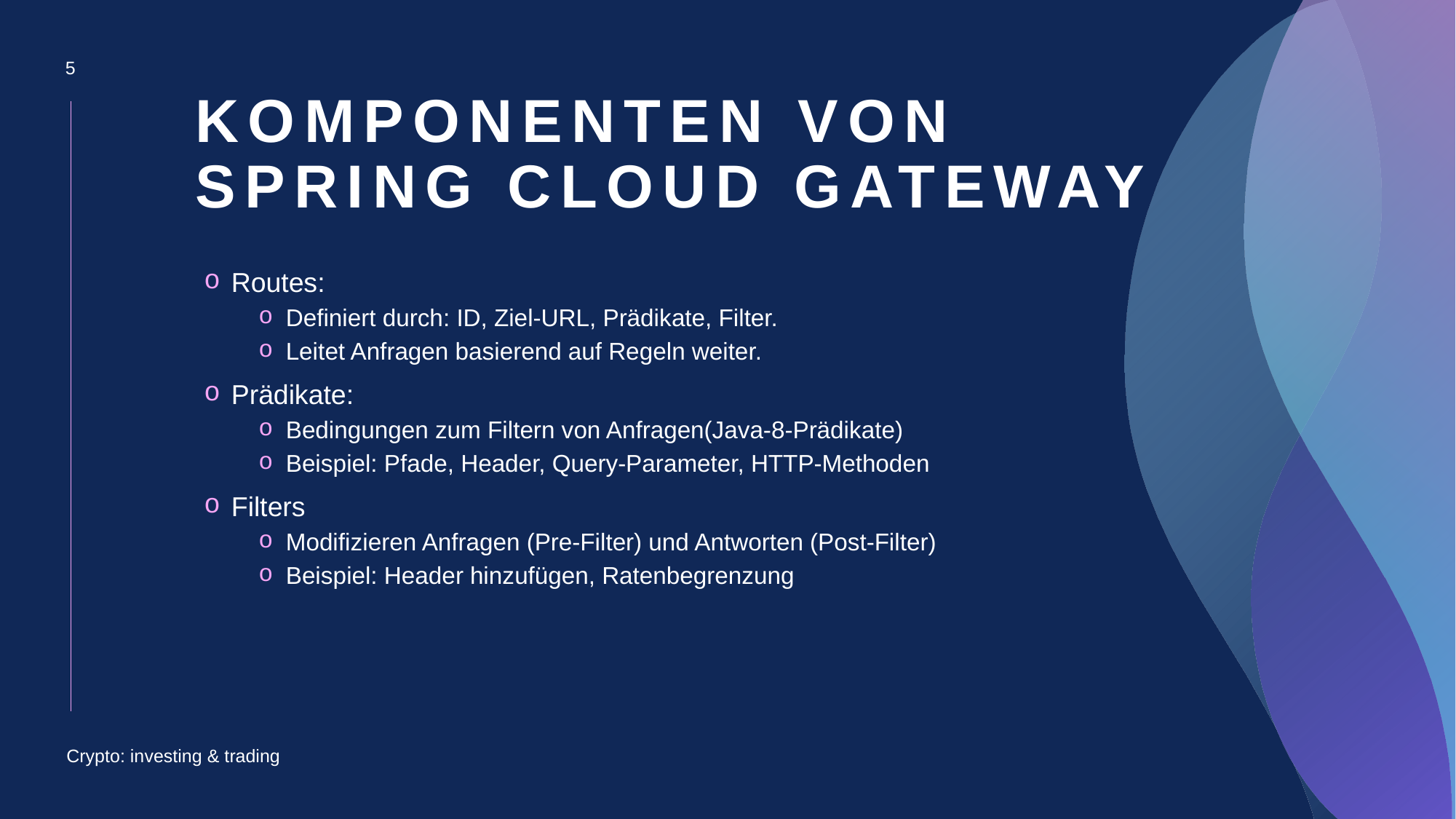

5
# Komponenten von Spring Cloud Gateway
Routes:
Definiert durch: ID, Ziel-URL, Prädikate, Filter.
Leitet Anfragen basierend auf Regeln weiter.
Prädikate:
Bedingungen zum Filtern von Anfragen(Java-8-Prädikate)
Beispiel: Pfade, Header, Query-Parameter, HTTP-Methoden
Filters
Modifizieren Anfragen (Pre-Filter) und Antworten (Post-Filter)
Beispiel: Header hinzufügen, Ratenbegrenzung
Crypto: investing & trading